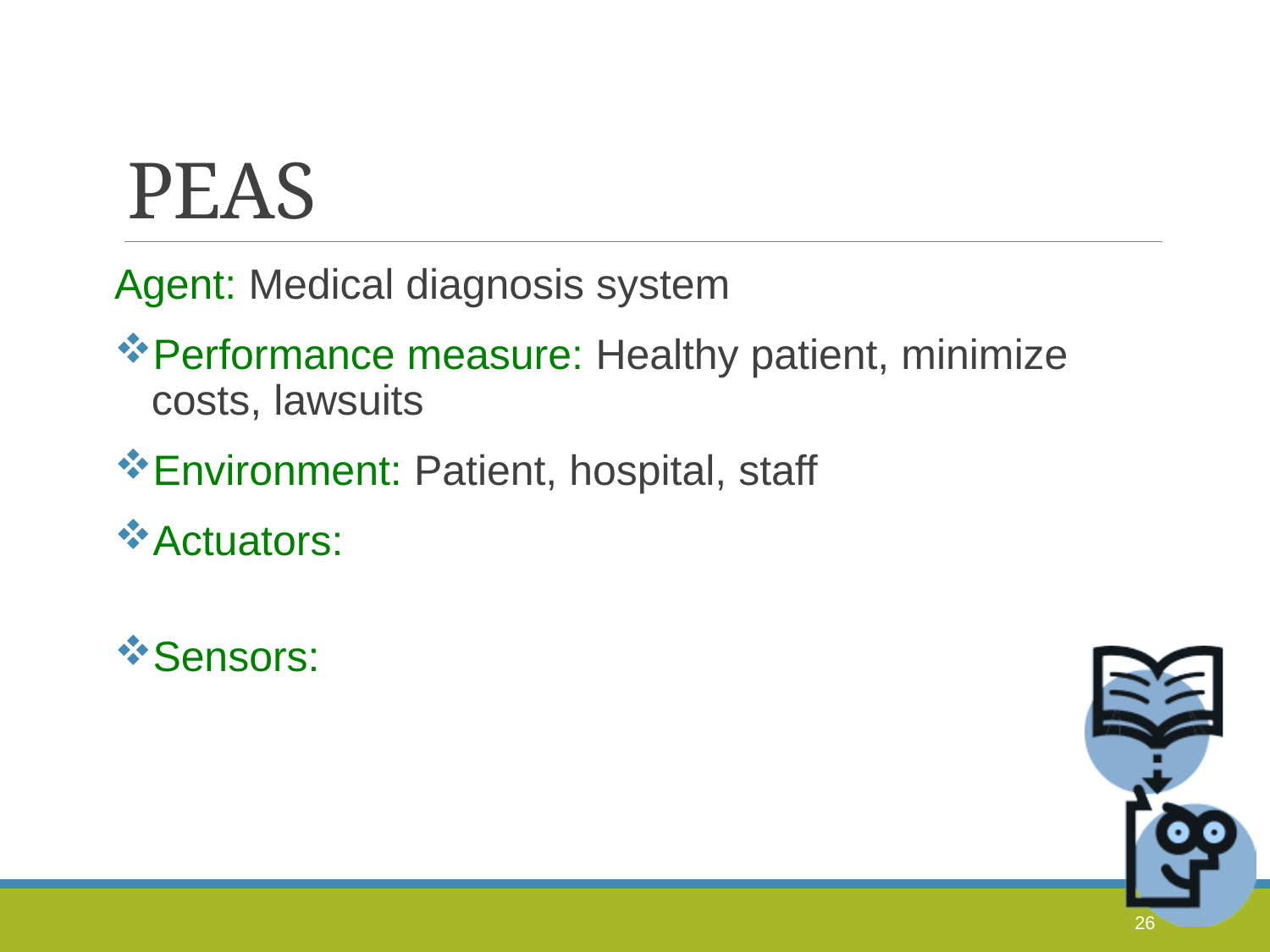

# PEAS
Agent: Medical diagnosis system
Performance measure: Healthy patient, minimize costs, lawsuits
Environment: Patient, hospital, staff
Actuators:
Sensors:

26